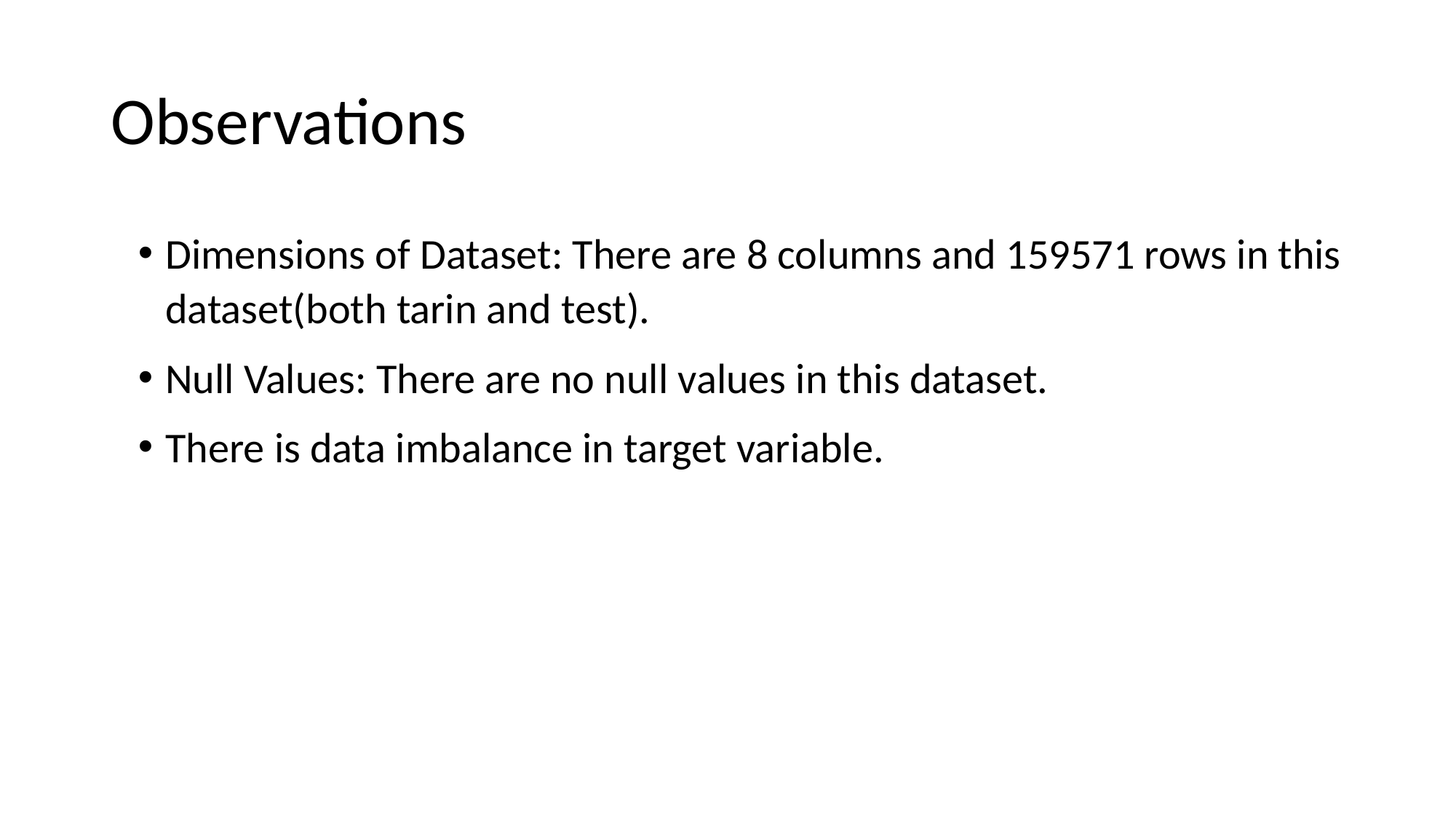

# Observations
Dimensions of Dataset: There are 8 columns and 159571 rows in this dataset(both tarin and test).
Null Values: There are no null values in this dataset.
There is data imbalance in target variable.